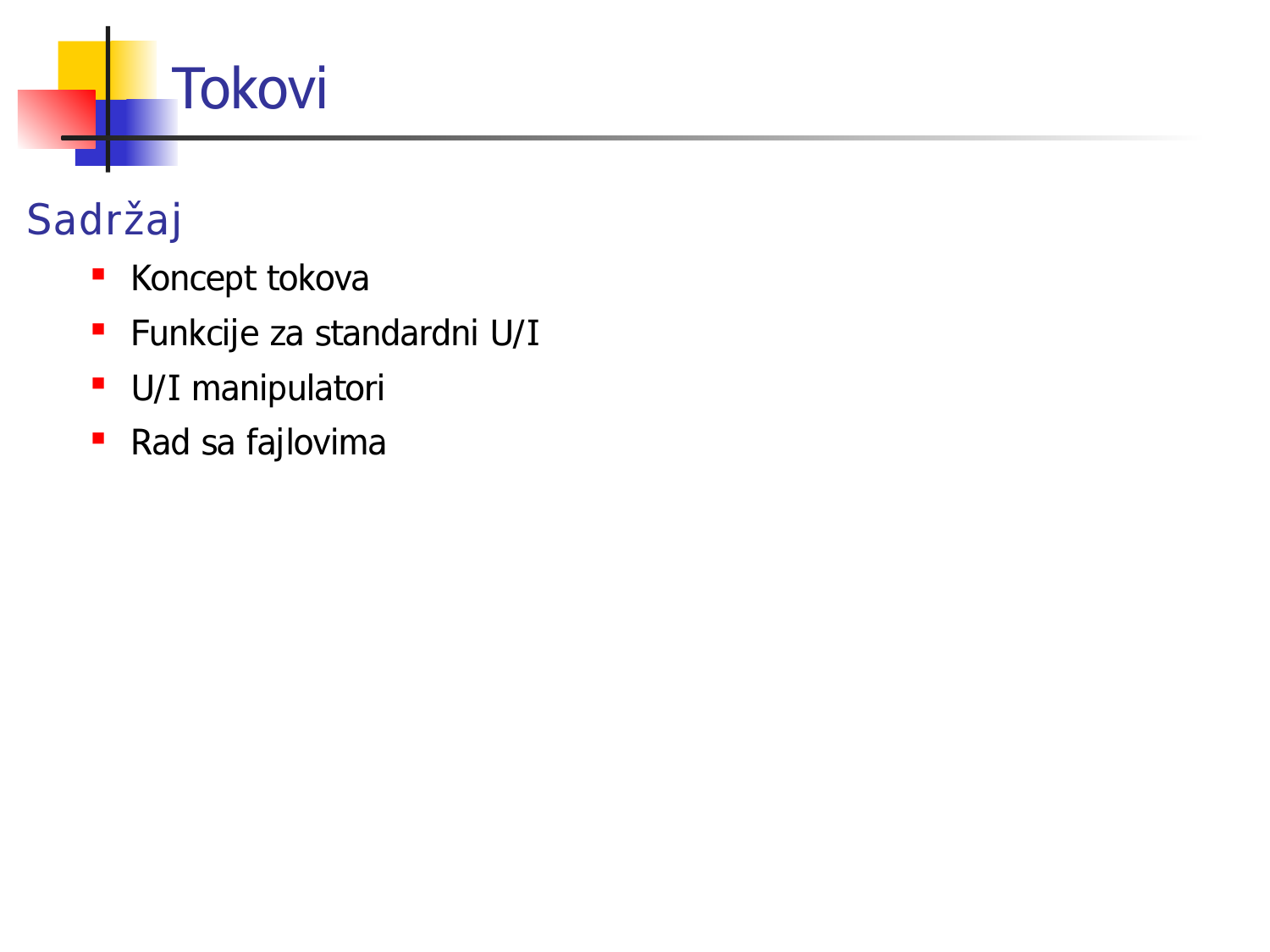

# Tokovi
Sadržaj
Koncept tokova
Funkcije za standardni U/I
U/I manipulatori
Rad sa fajlovima